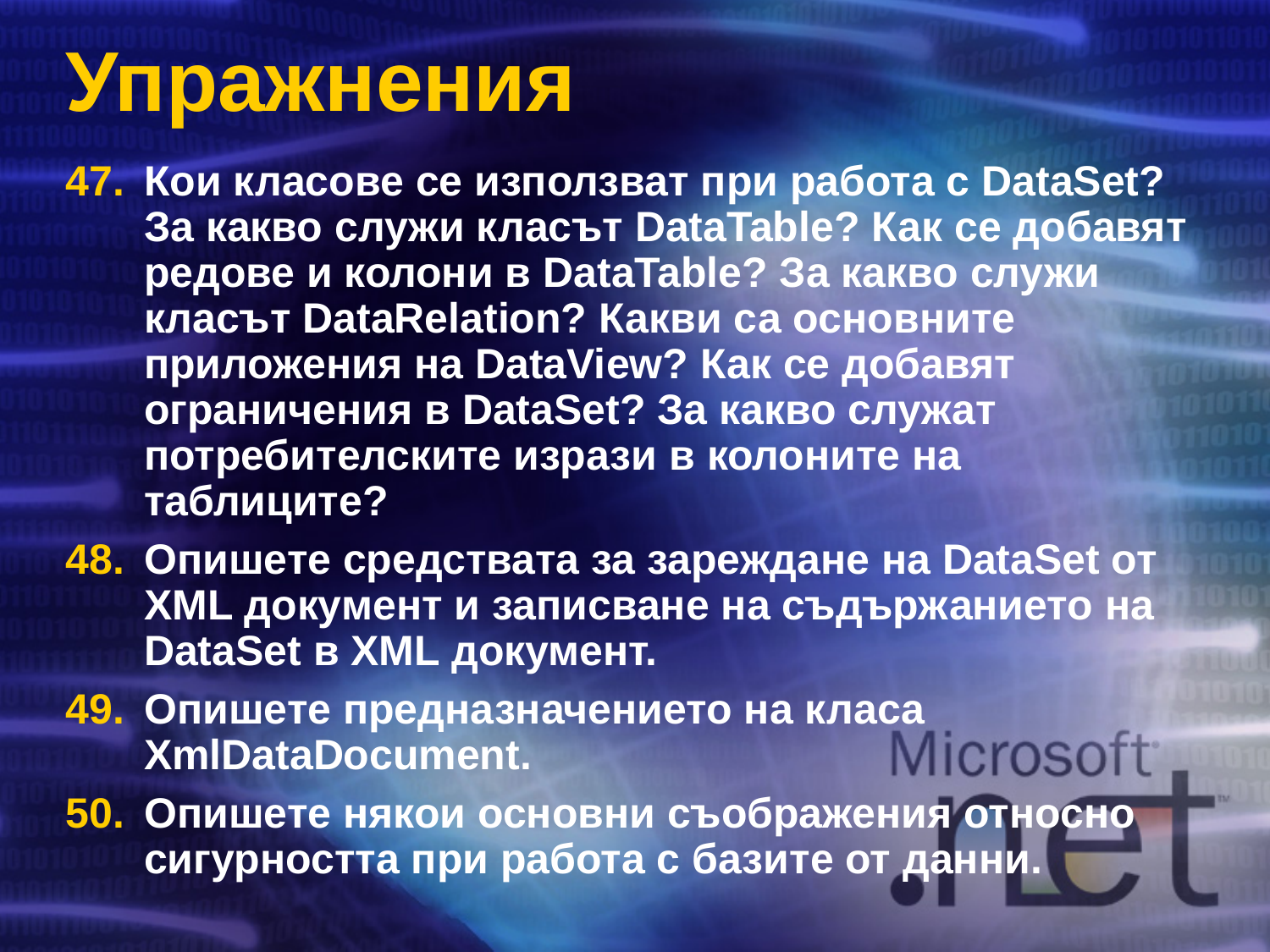

# Упражнения
Кои класове се използват при работа с DataSet? За какво служи класът DataTable? Как се добавят редове и колони в DataTable? За какво служи класът DataRelation? Какви са основните приложения на DataView? Как се добавят ограничения в DataSet? За какво служат потребителските изрази в колоните на таблиците?
Опишете средствата за зареждане на DataSet от XML документ и записване на съдържанието на DataSet в XML документ.
Опишете предназначението на класа XmlDataDocument.
Опишете някои основни съображения относно сигурността при работа с базите от данни.